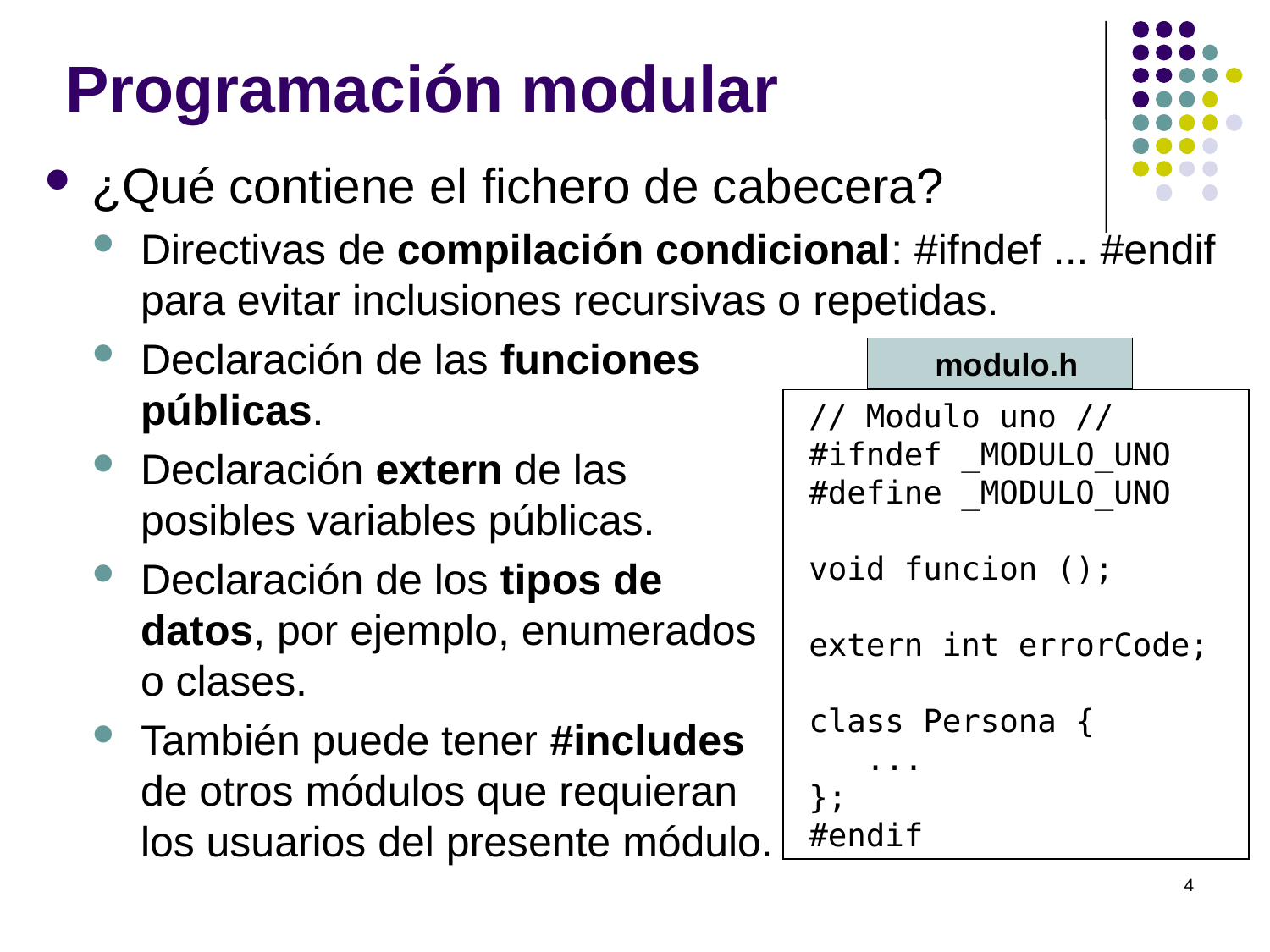

# Programación modular
¿Qué contiene el fichero de cabecera?
Directivas de compilación condicional: #ifndef ... #endif para evitar inclusiones recursivas o repetidas.
Declaración de las funciones
públicas.
Declaración extern de las
posibles variables públicas.
Declaración de los tipos de
datos, por ejemplo, enumerados
o clases.
También puede tener #includes
de otros módulos que requieran
los usuarios del presente módulo.
modulo.h
// Modulo uno //
#ifndef _MODULO_UNO
#define _MODULO_UNO

void funcion ();

extern int errorCode;

class Persona {
   ...
};
#endif
4